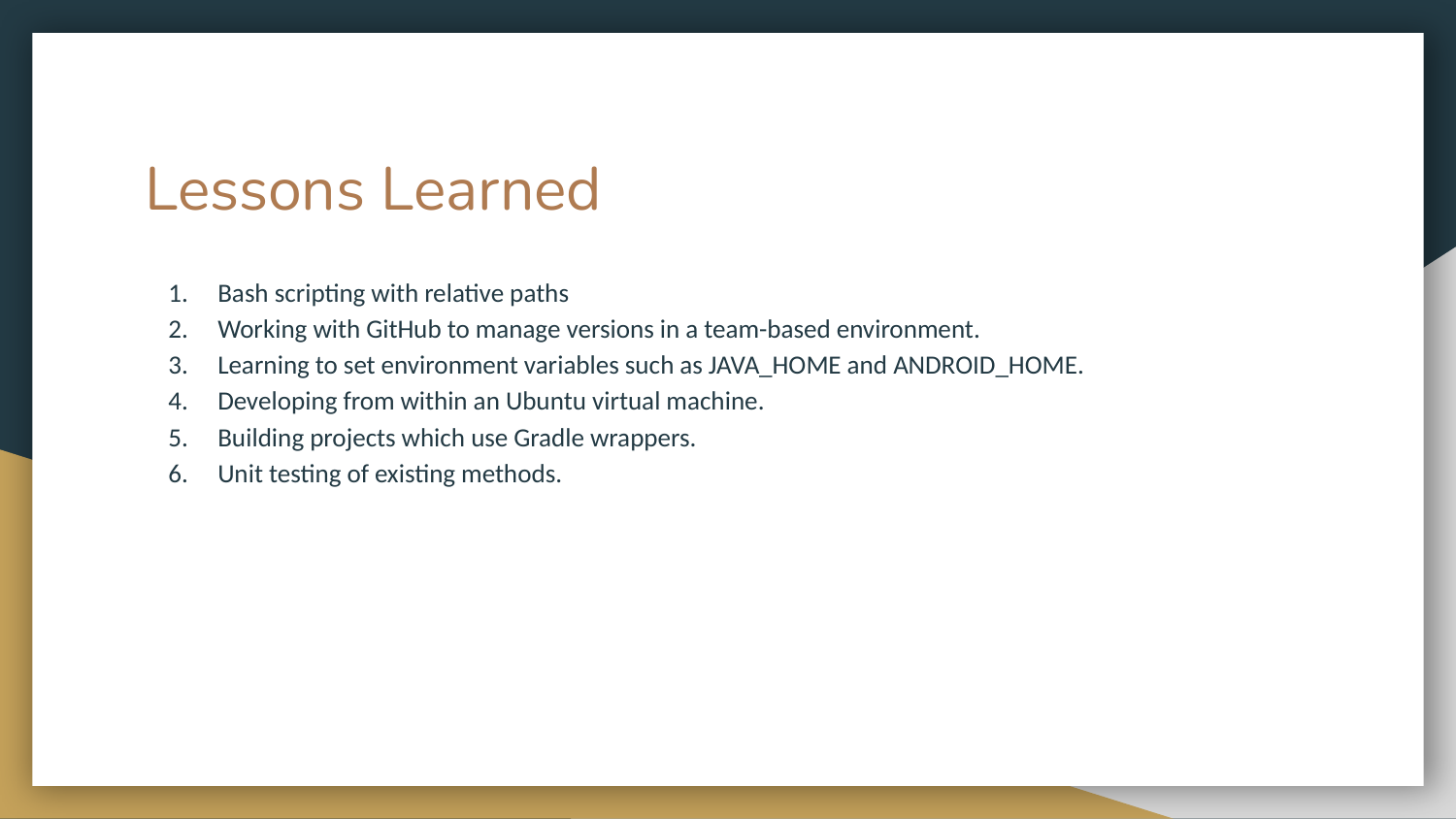

# Lessons Learned
Bash scripting with relative paths
Working with GitHub to manage versions in a team-based environment.
Learning to set environment variables such as JAVA_HOME and ANDROID_HOME.
Developing from within an Ubuntu virtual machine.
Building projects which use Gradle wrappers.
Unit testing of existing methods.